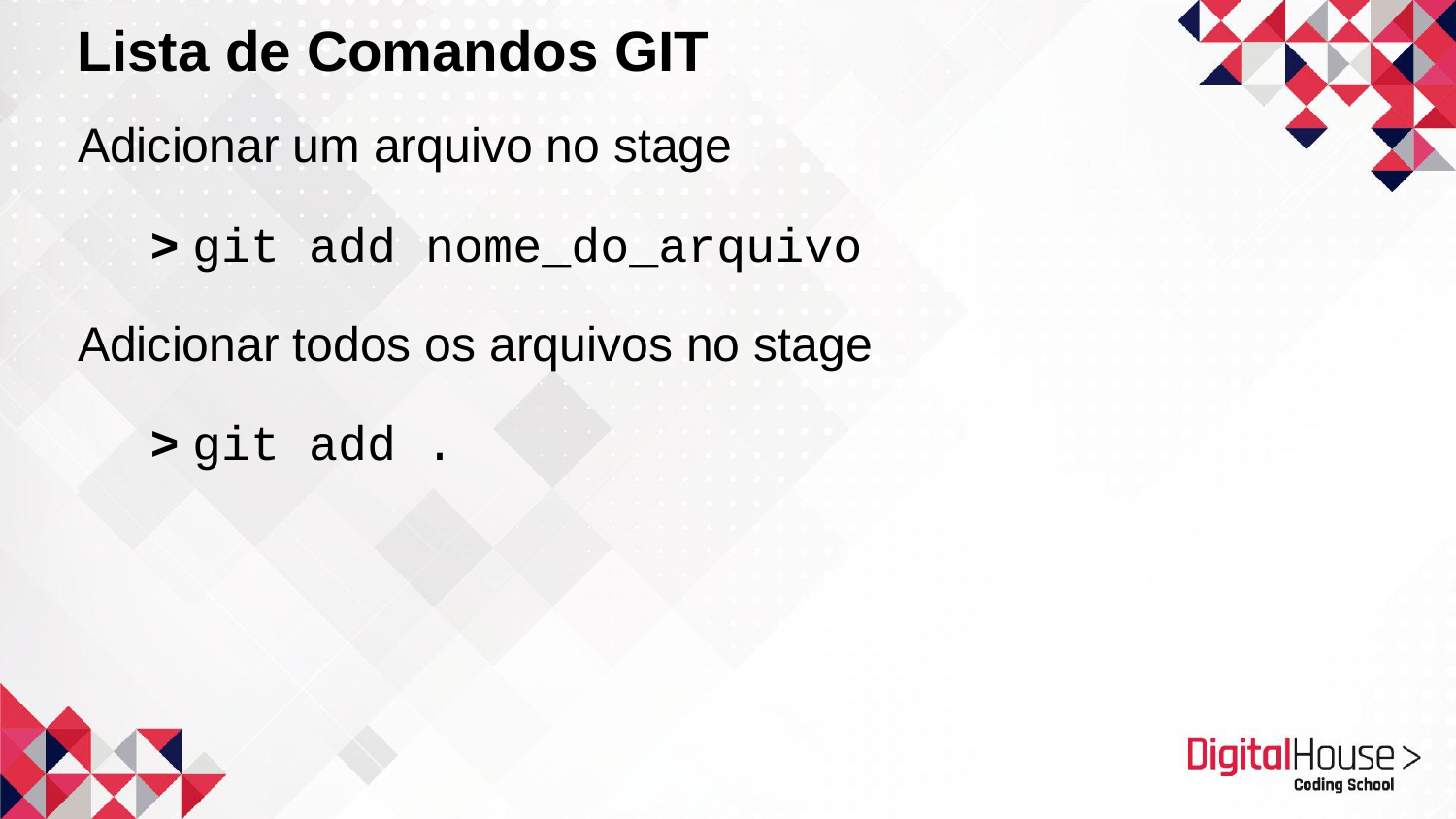

Lista de Comandos GIT
Adicionar um arquivo no stage
> git add nome_do_arquivo
Adicionar todos os arquivos no stage
> git add .